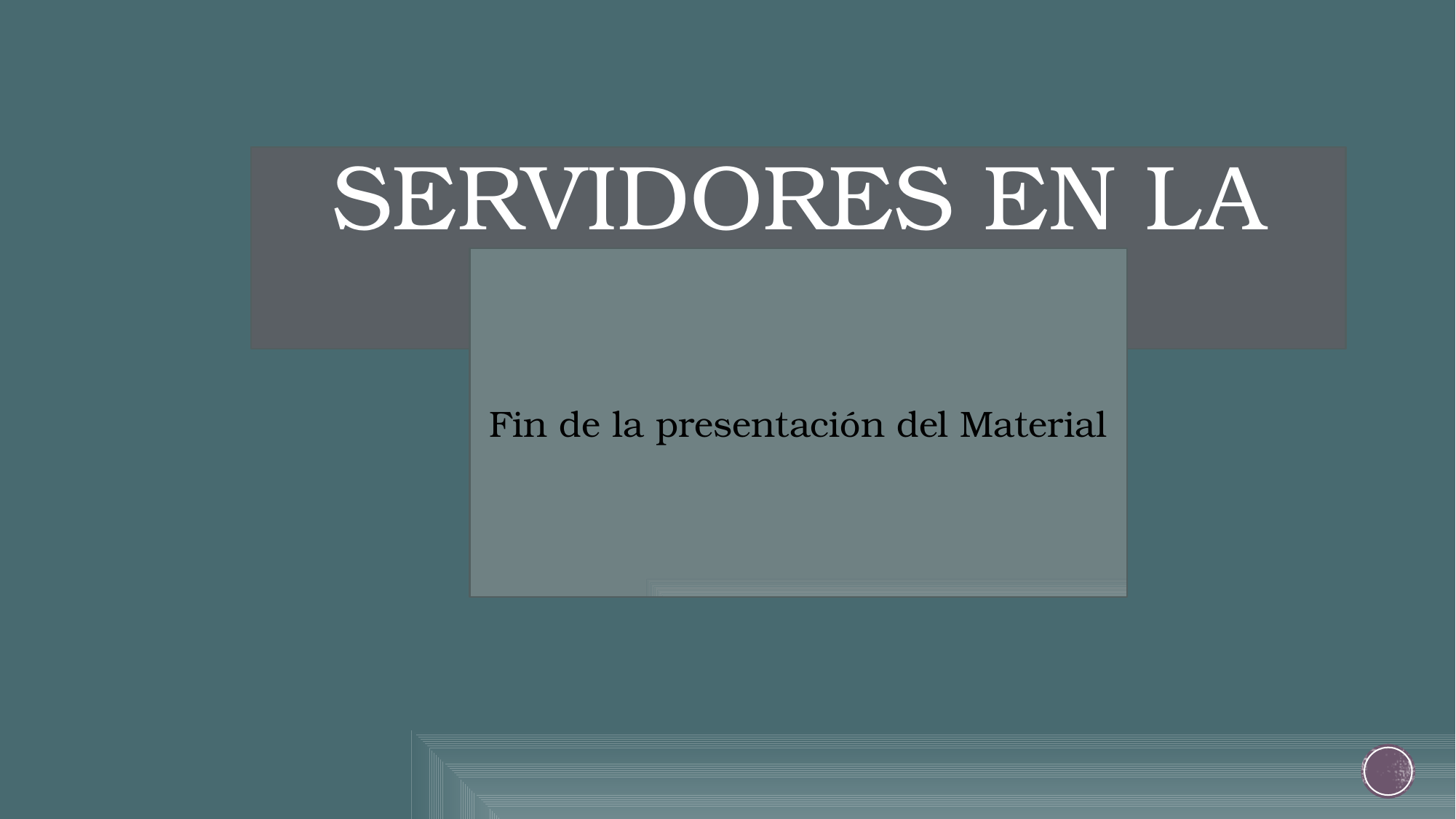

SERVIDORES EN LA NUBE
Fin de la presentación del Material